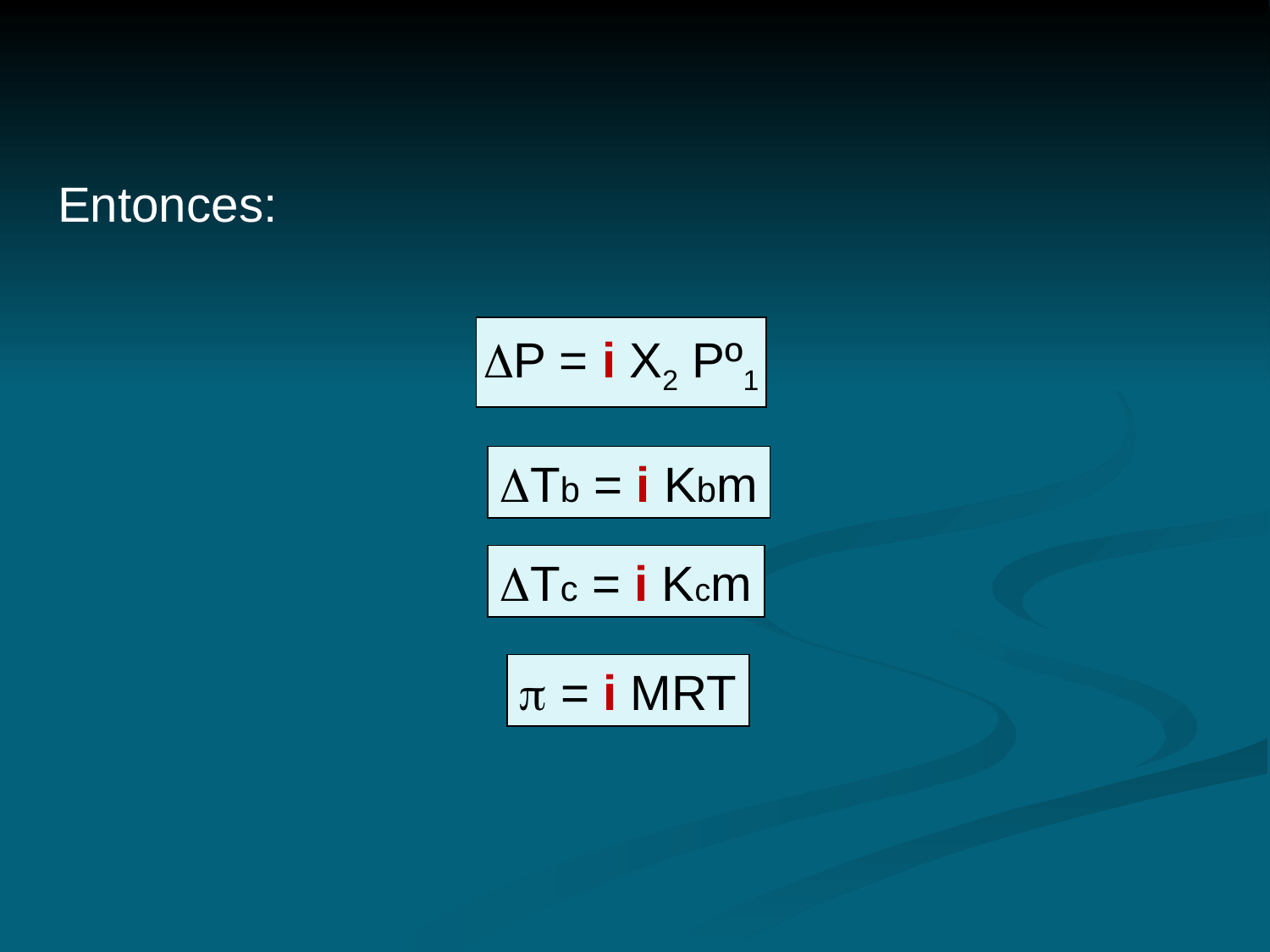

Entonces:
ΔP = i X2 Pº1
ΔTb = i Kbm
ΔTc = i Kcm
π = i MRT